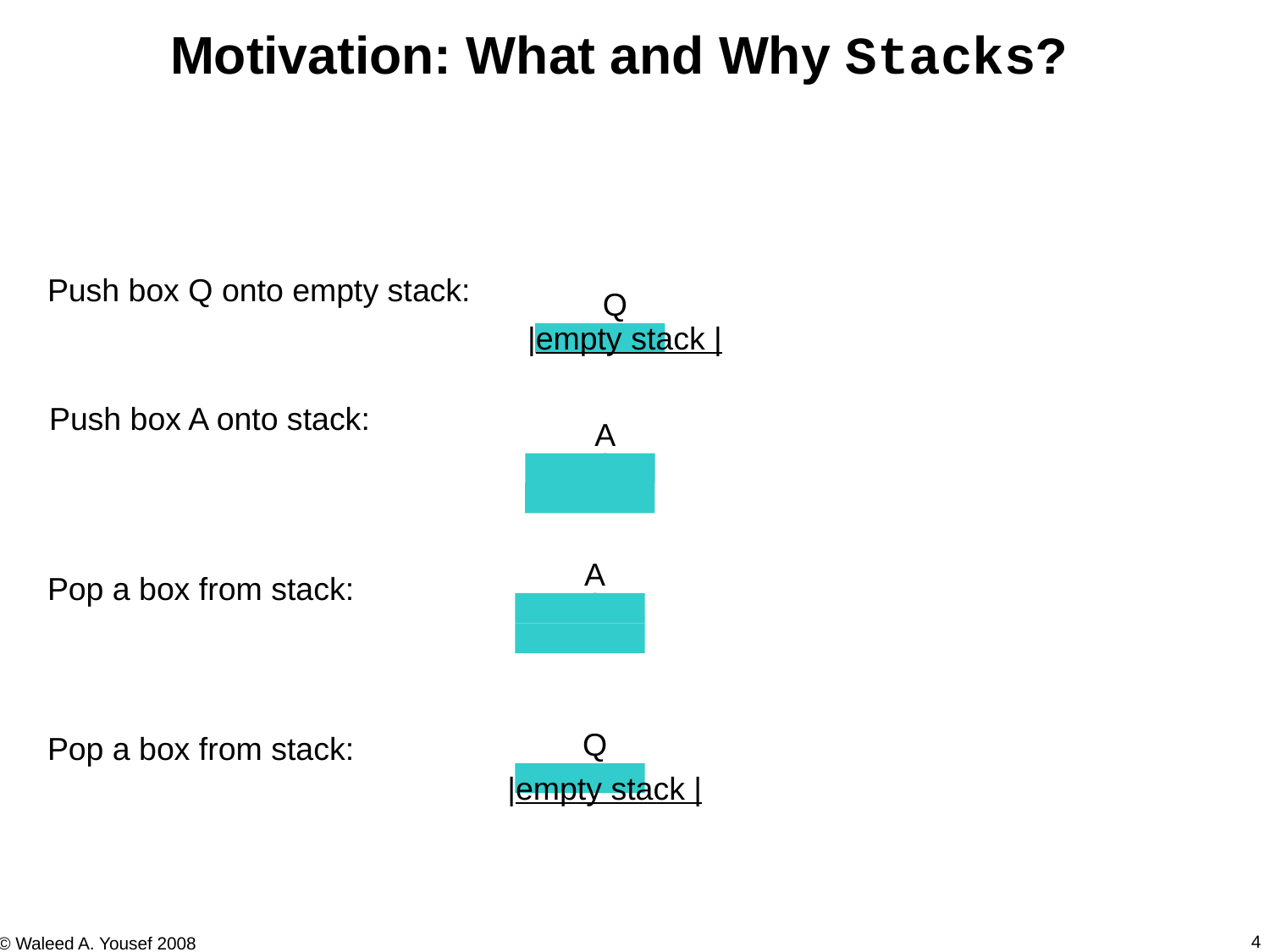

Motivation: What and Why Stacks?
Push box Q onto empty stack:
Q

|empty stack |
Push box A onto stack:
A

Q

A

Pop a box from stack:
Q

Pop a box from stack:
Q

|empty stack |
4
© Waleed A. Yousef 2008